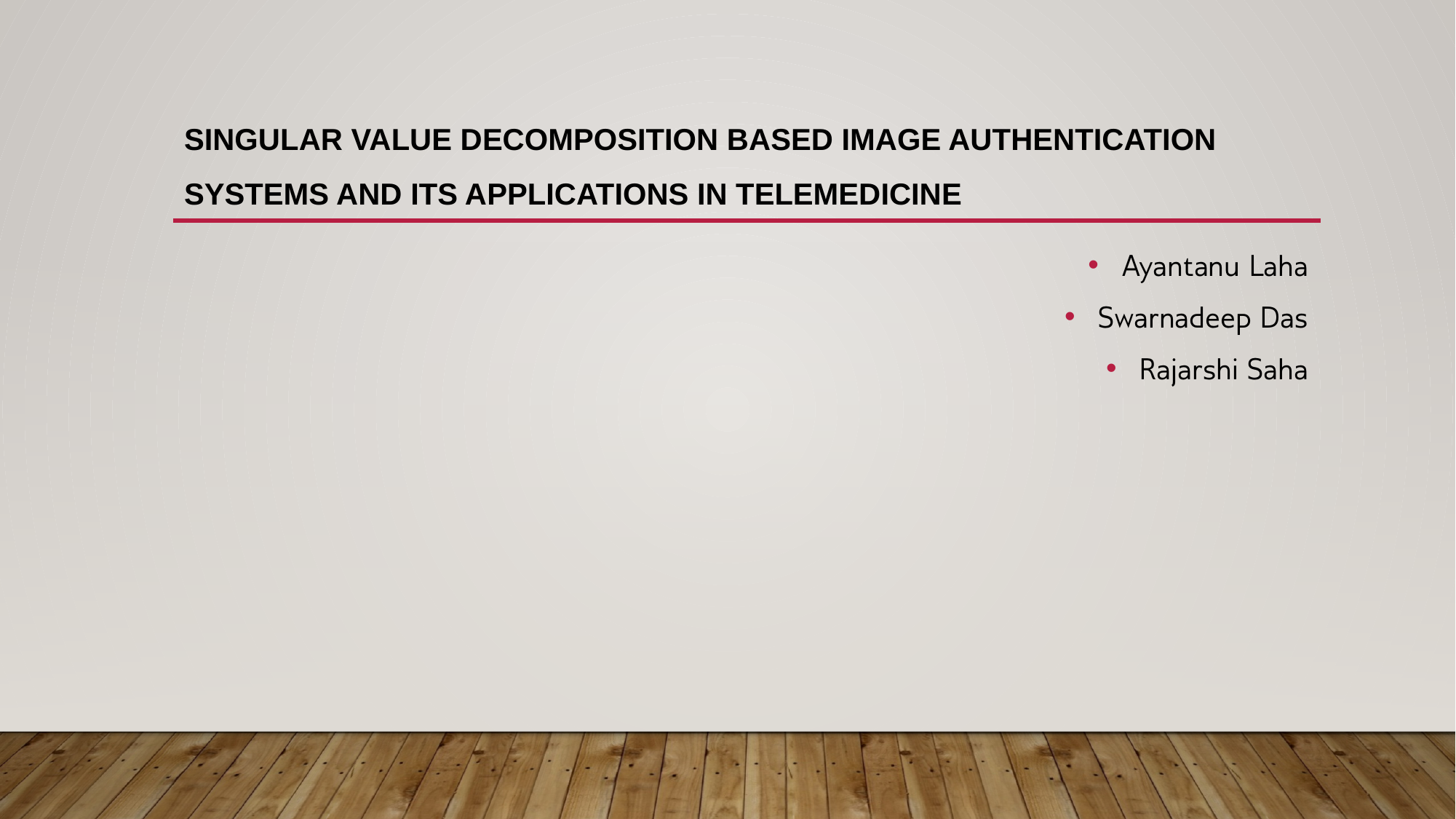

# Singular Value Decomposition based Image Authentication systems and its Applications in Telemedicine
Ayantanu Laha
Swarnadeep Das
Rajarshi Saha